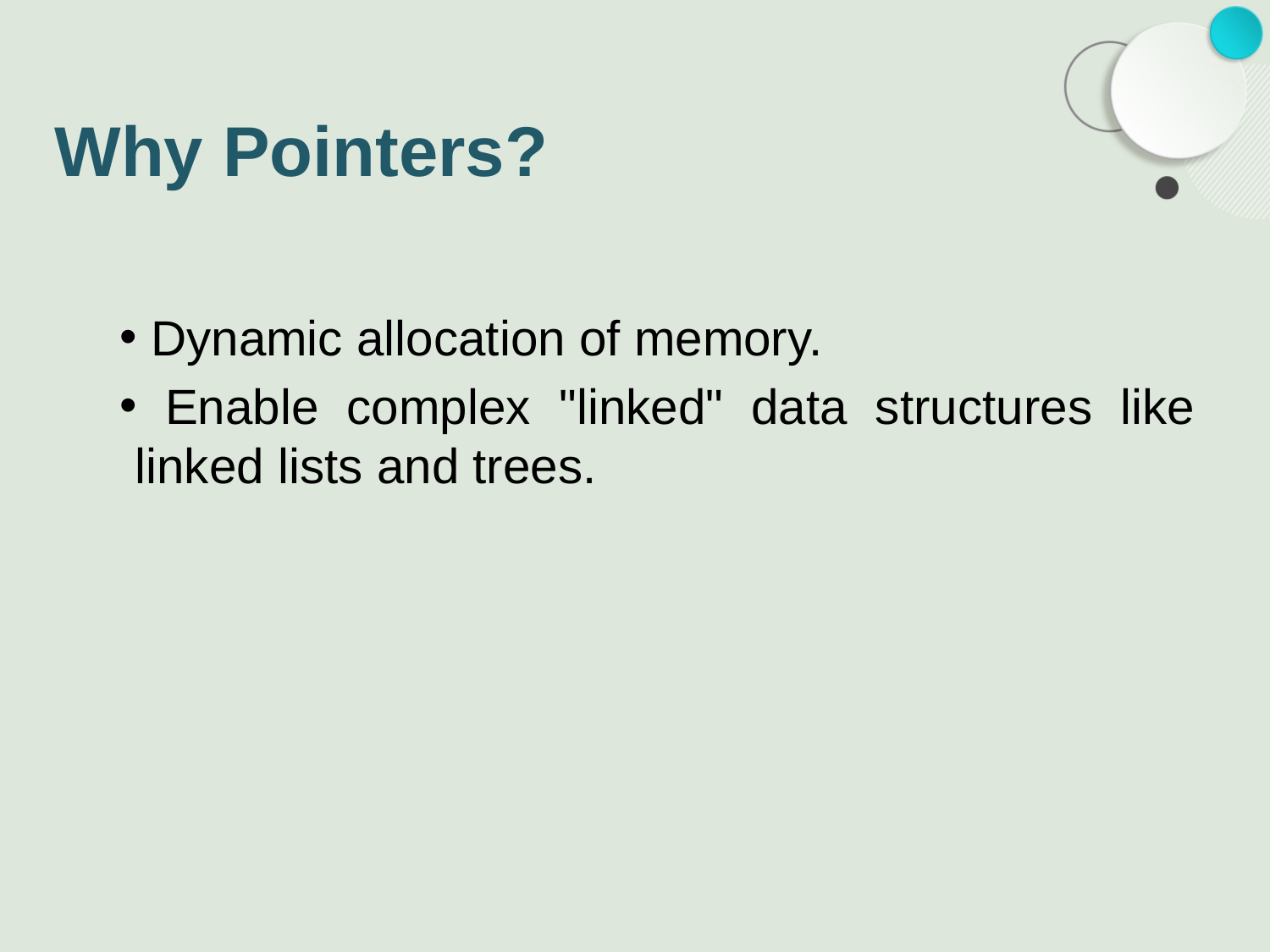

# Why Pointers?
 Dynamic allocation of memory.
 Enable complex "linked" data structures like linked lists and trees.